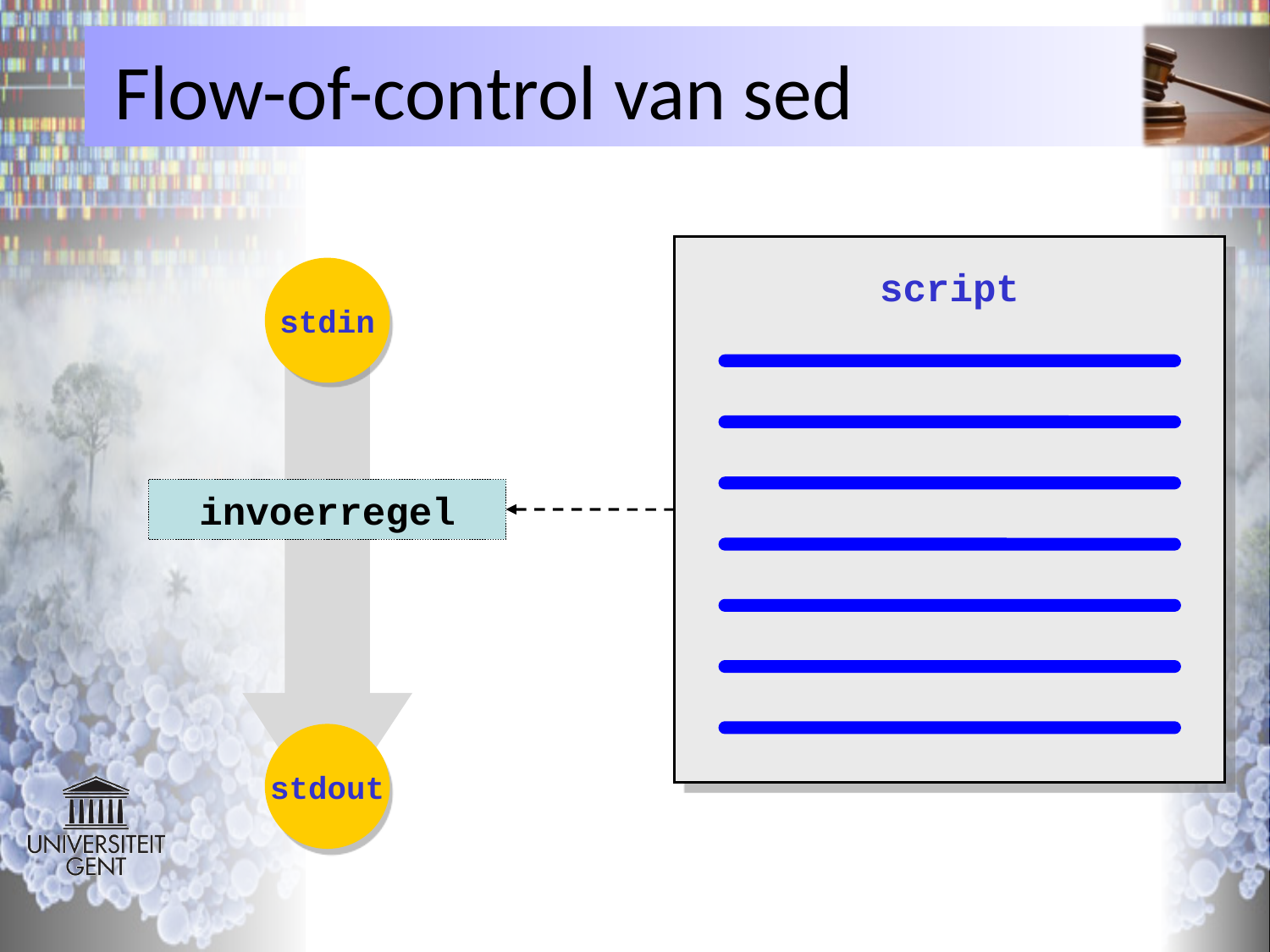

# Flow-of-control van sed

script
stdin

invoerregel

stdout